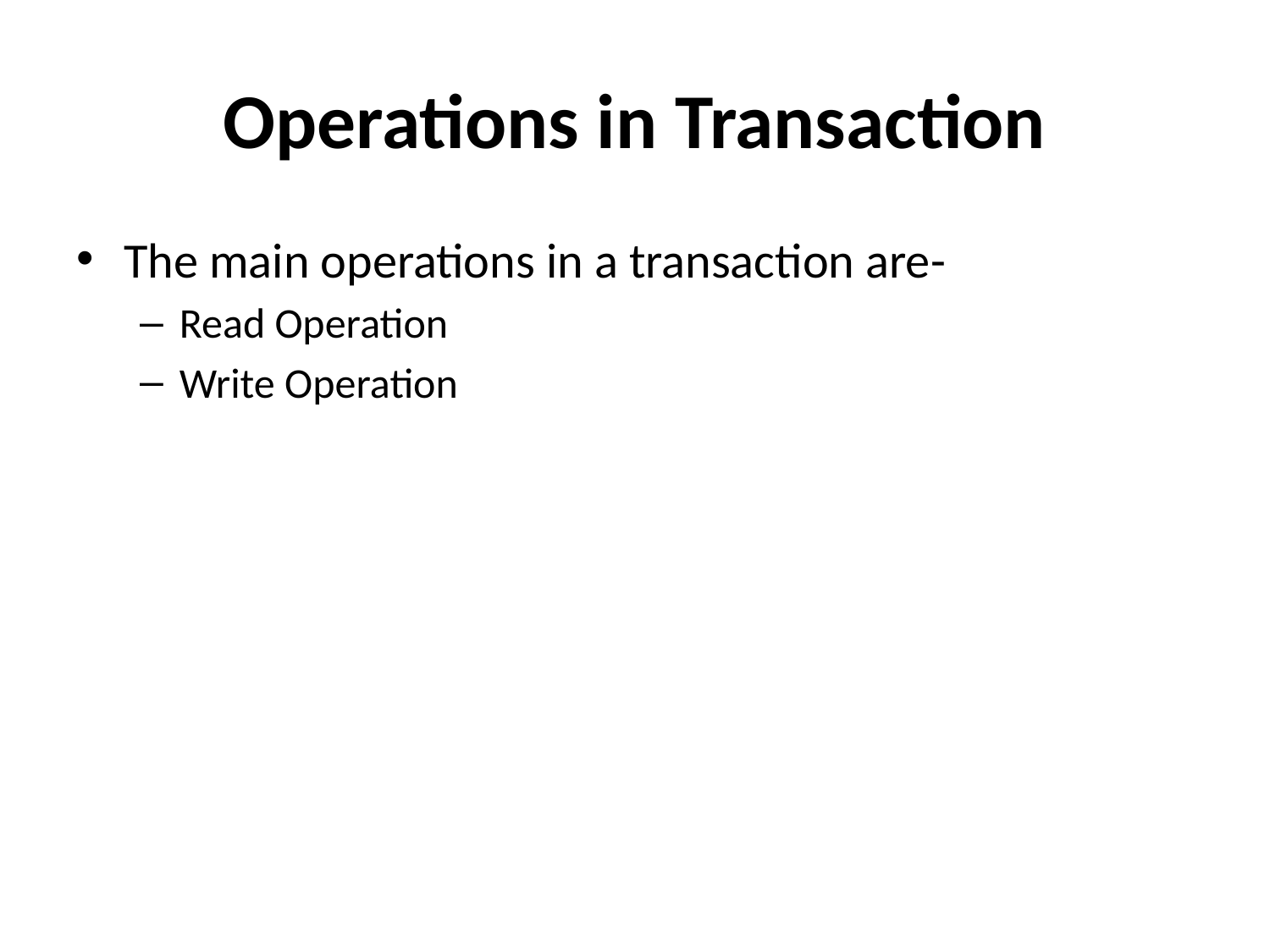

# Operations in Transaction
The main operations in a transaction are-
Read Operation
Write Operation